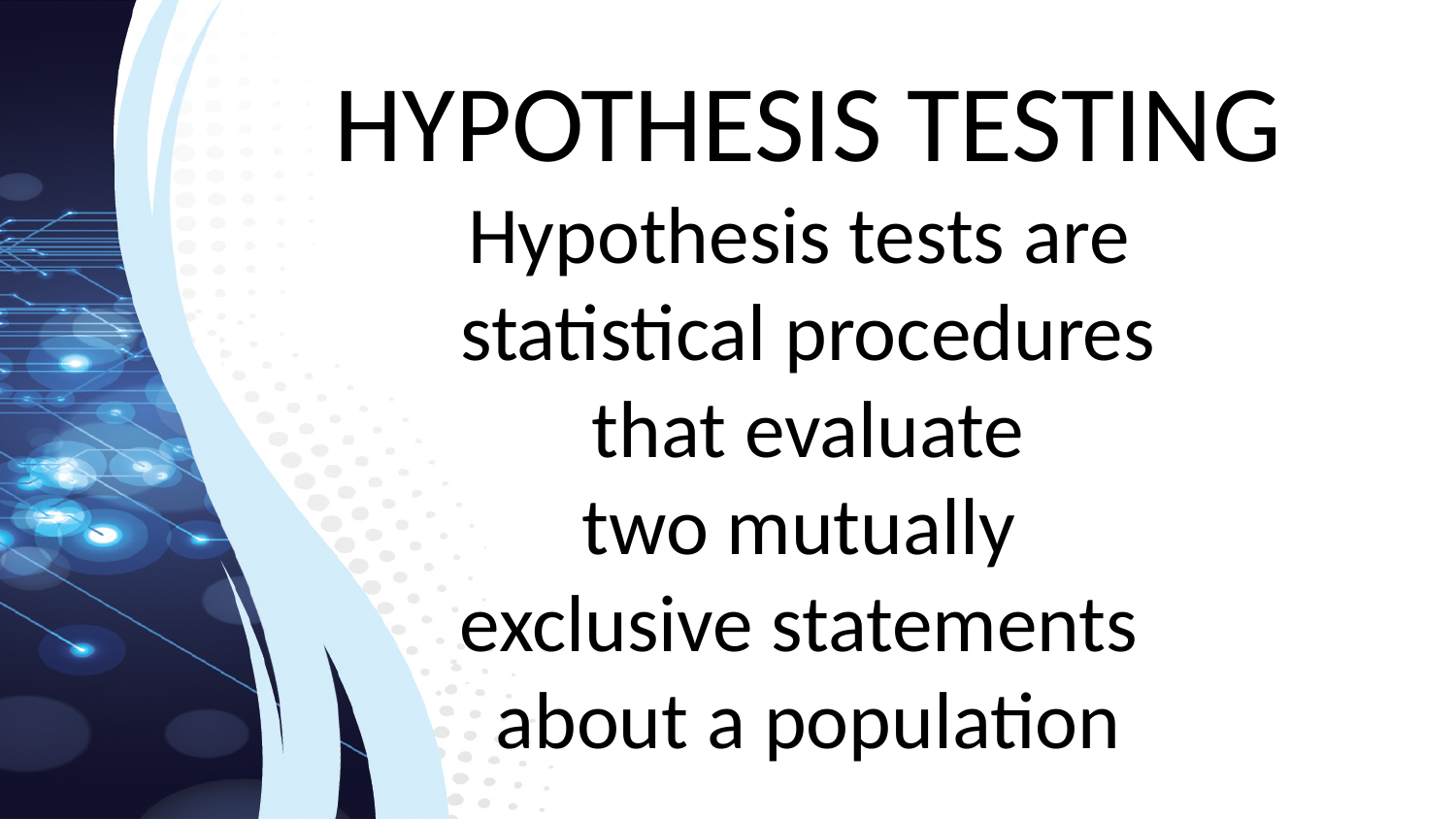

HYPOTHESIS TESTING
Hypothesis tests are
statistical procedures
 that evaluate
two mutually
exclusive statements
about a population